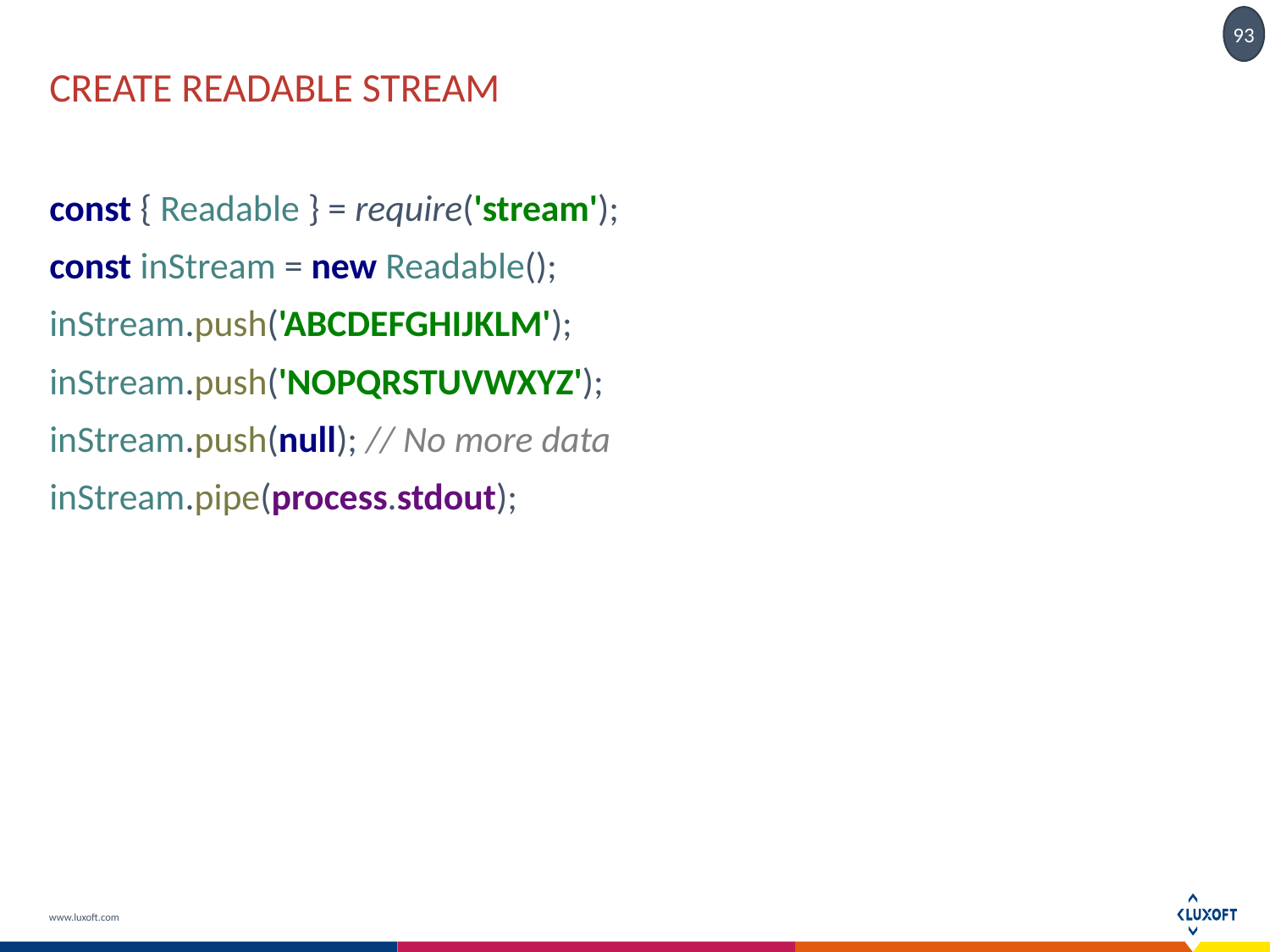

# create readable stream
const { Readable } = require('stream');
const inStream = new Readable();
inStream.push('ABCDEFGHIJKLM');
inStream.push('NOPQRSTUVWXYZ');
inStream.push(null); // No more data
inStream.pipe(process.stdout);